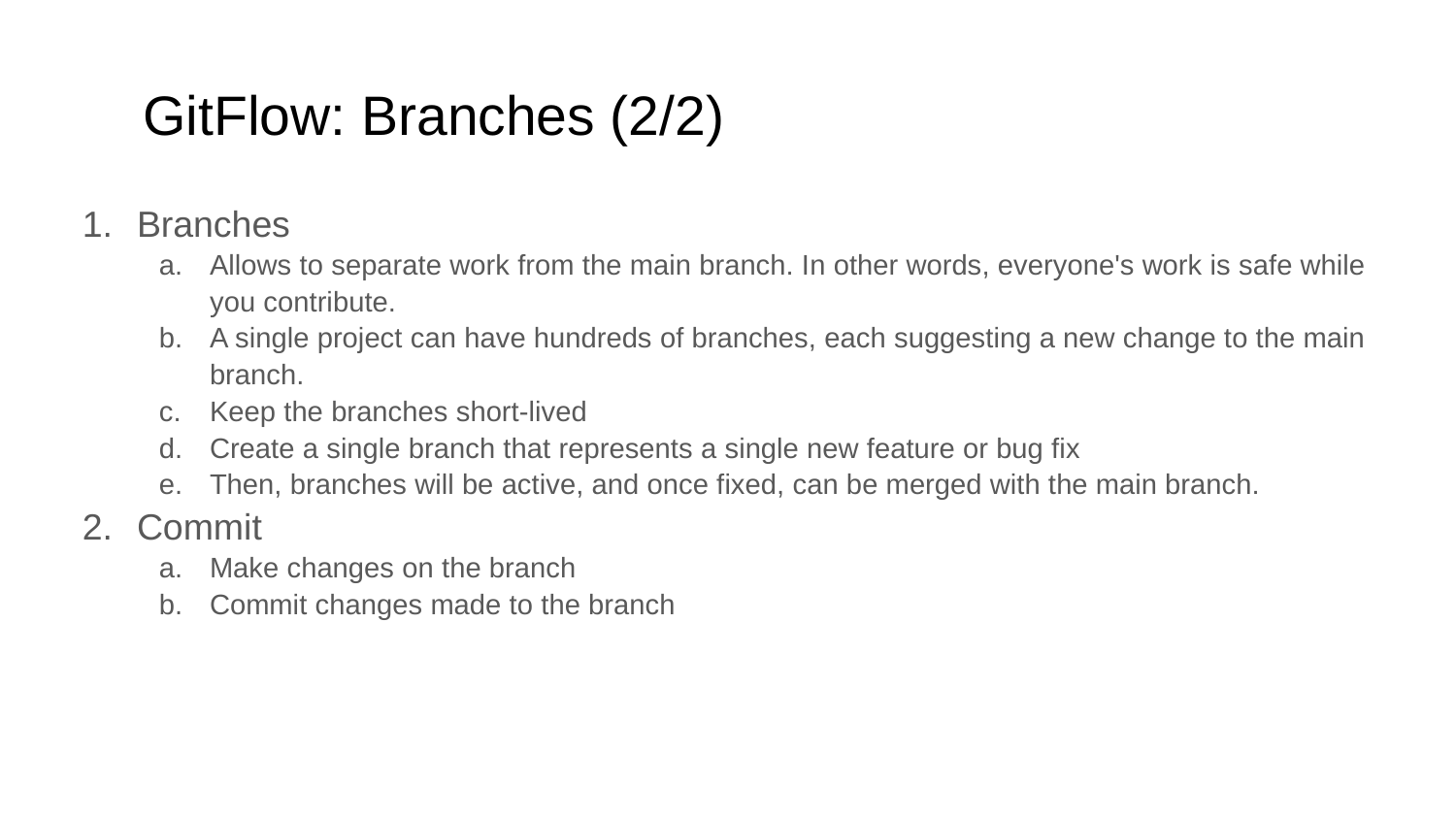

# GitFlow: Branches (2/2)
Branches
Allows to separate work from the main branch. In other words, everyone's work is safe while you contribute.
A single project can have hundreds of branches, each suggesting a new change to the main branch.
Keep the branches short-lived
Create a single branch that represents a single new feature or bug fix
Then, branches will be active, and once fixed, can be merged with the main branch.
Commit
Make changes on the branch
Commit changes made to the branch